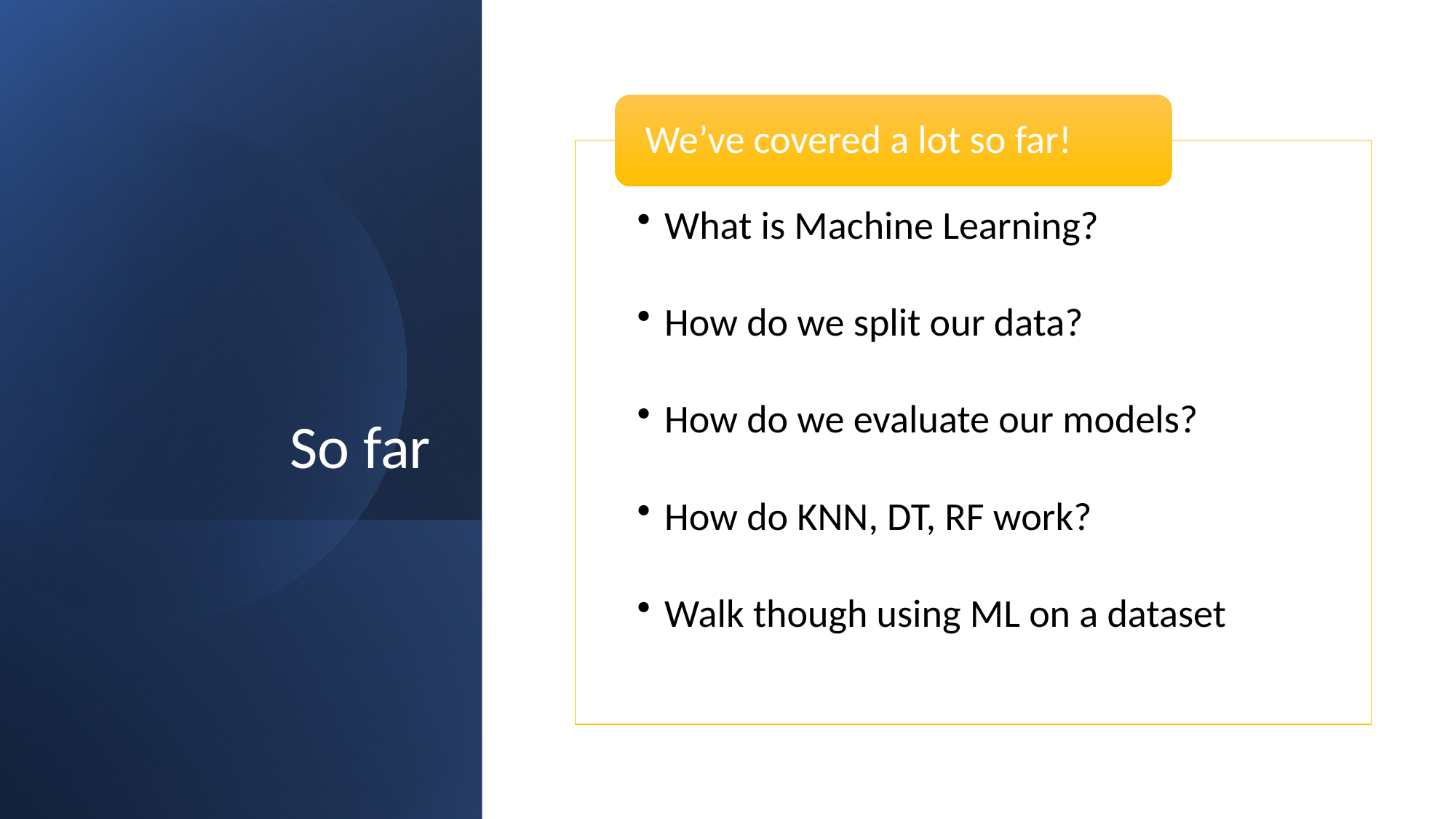

What is Machine Learning?

How do we split our data?

How do we evaluate our models?

How do KNN, DT, RF work?

Walk though using ML on a dataset
We’ve covered a lot so far!

# So far